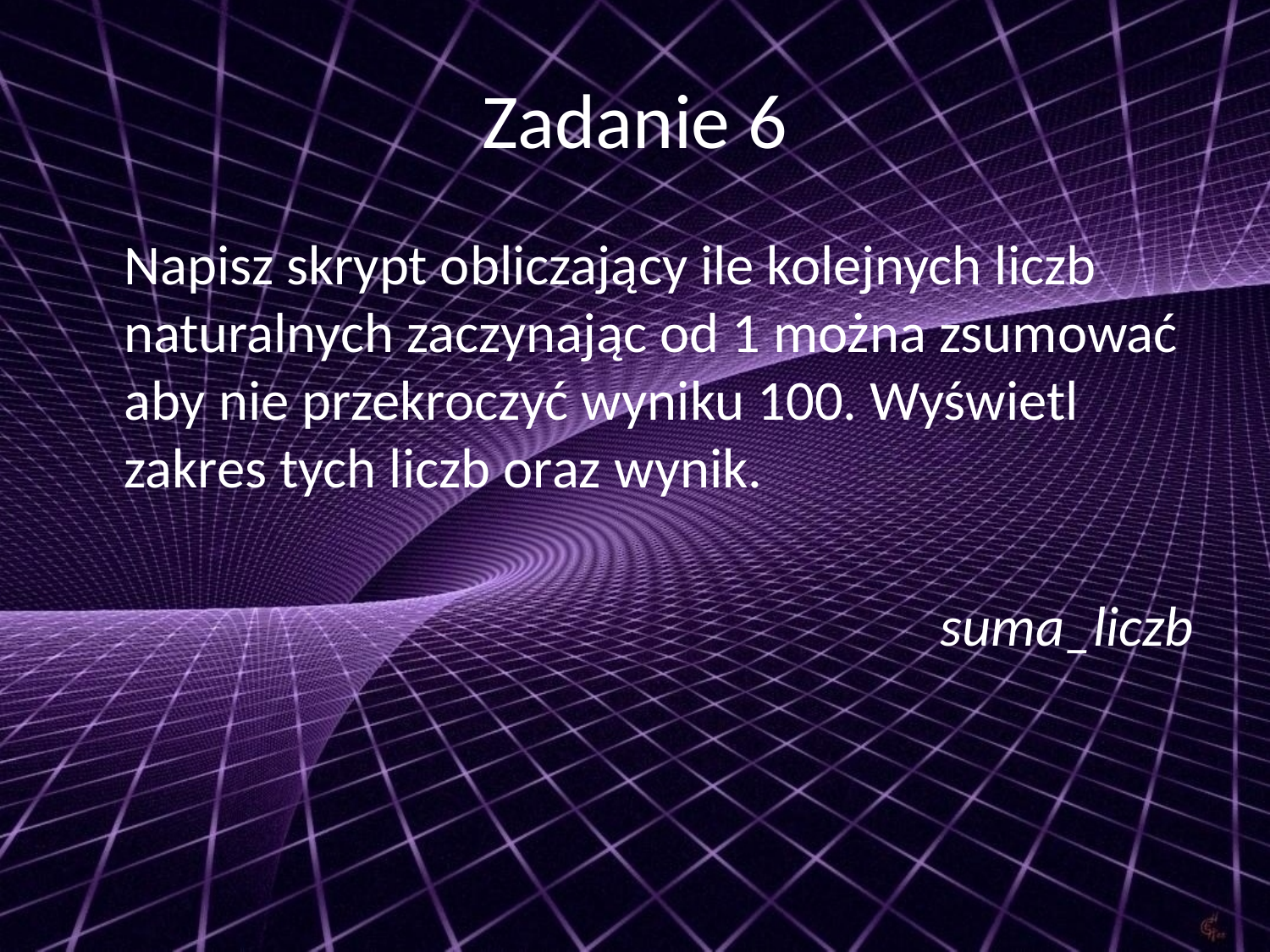

# Zadanie 6
	Napisz skrypt obliczający ile kolejnych liczb naturalnych zaczynając od 1 można zsumować aby nie przekroczyć wyniku 100. Wyświetl zakres tych liczb oraz wynik.

   suma_liczb